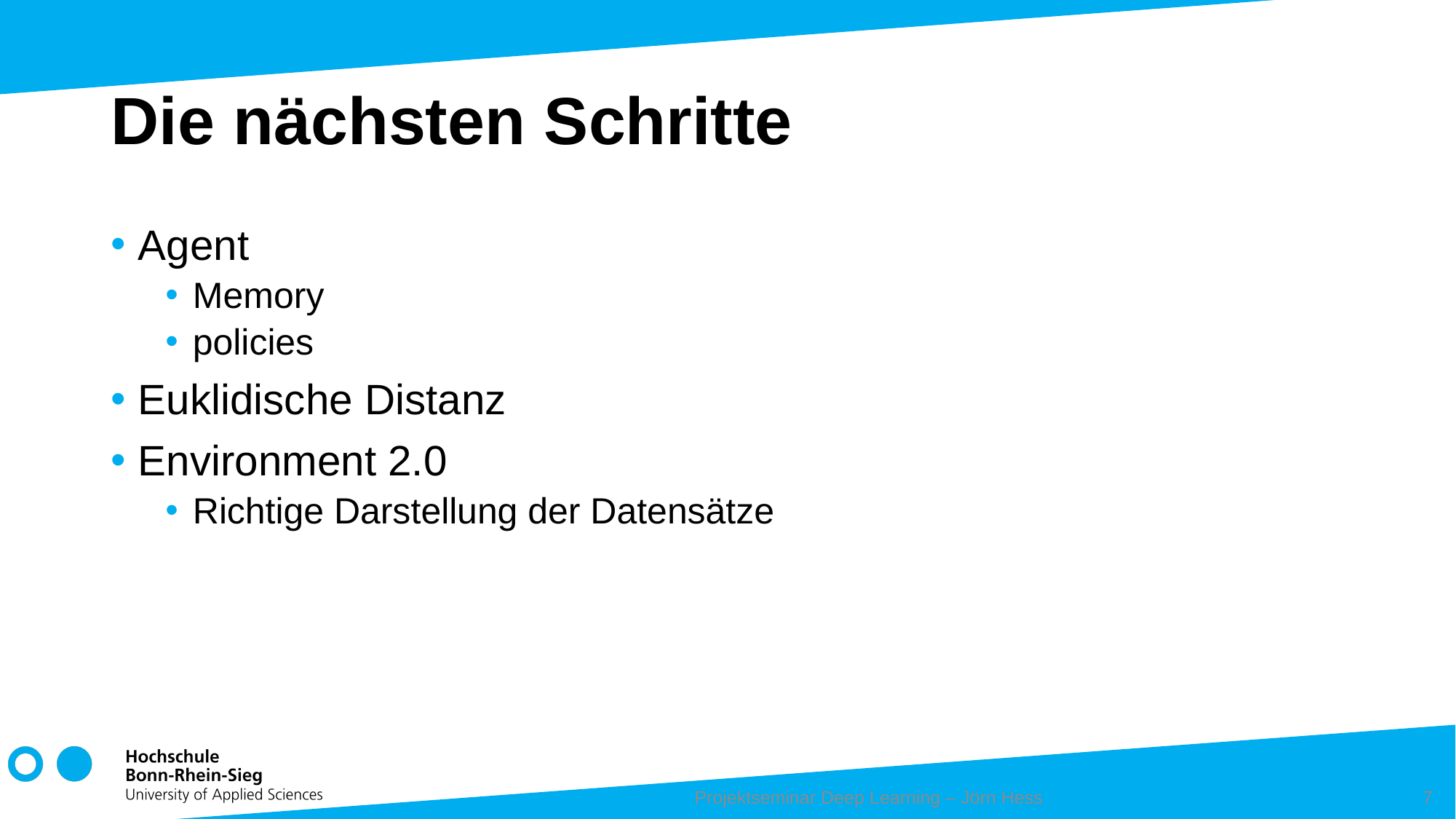

# Die nächsten Schritte
Agent
Memory
policies
Euklidische Distanz
Environment 2.0
Richtige Darstellung der Datensätze
Projektseminar Deep Learning – Jörn Hess
7